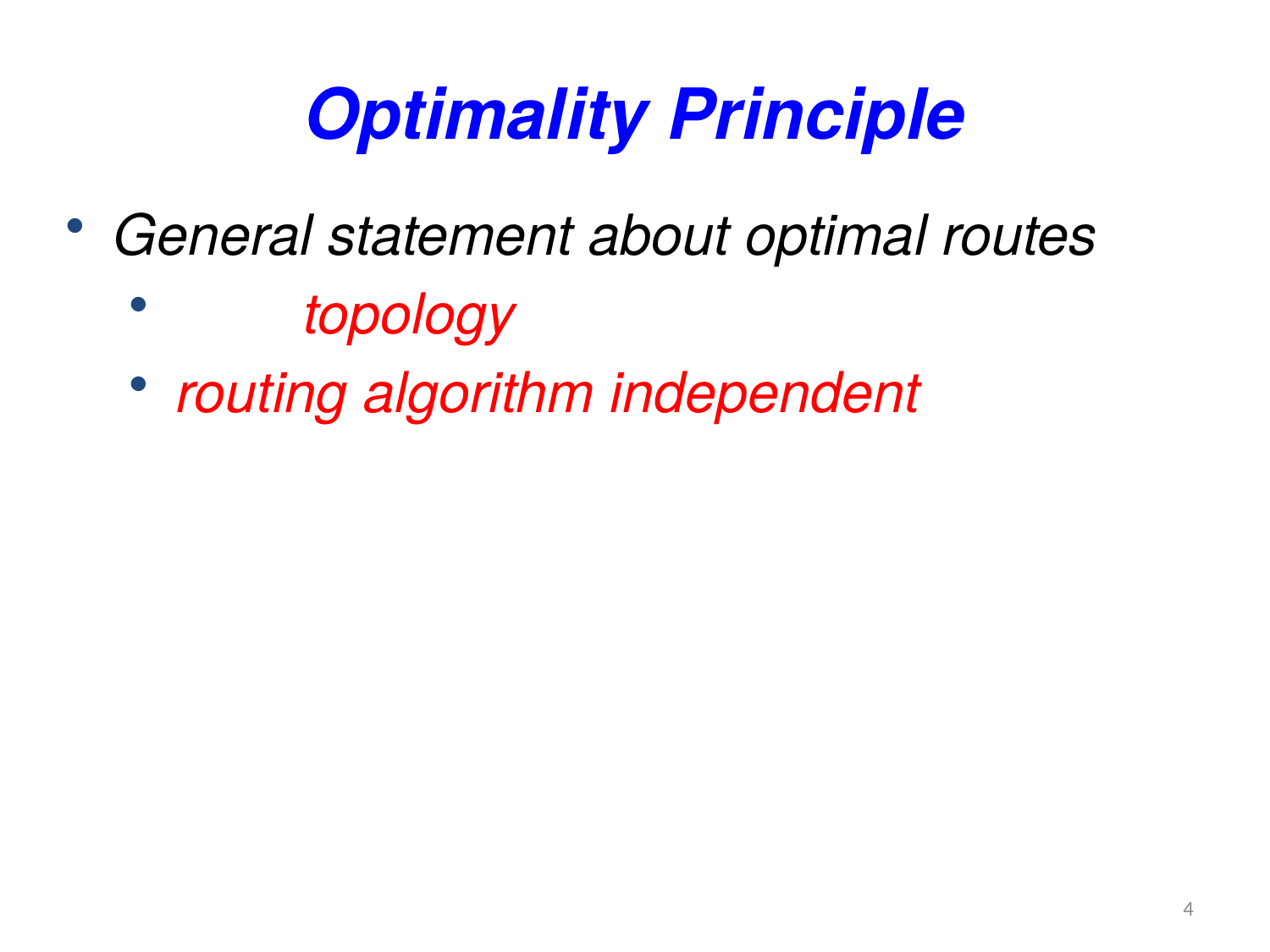

Optimality Principle
General statement about optimal routes
 	topology
routing algorithm independent
4